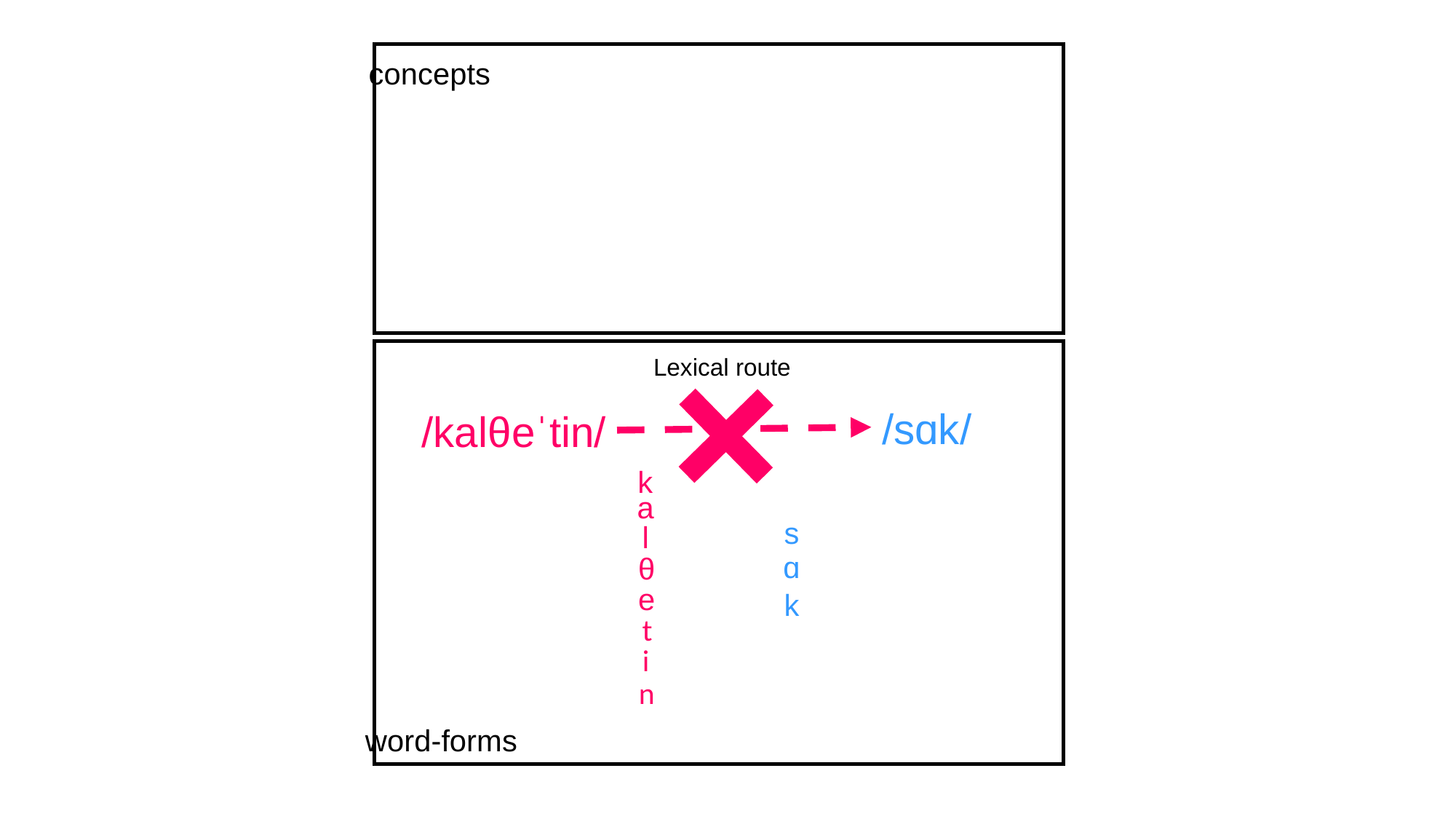

concepts

word-forms
Lexical route

/sɑk/
/kalθeˈtin/
k
s
a
ɑ
l
k
θ

e
t
i
n